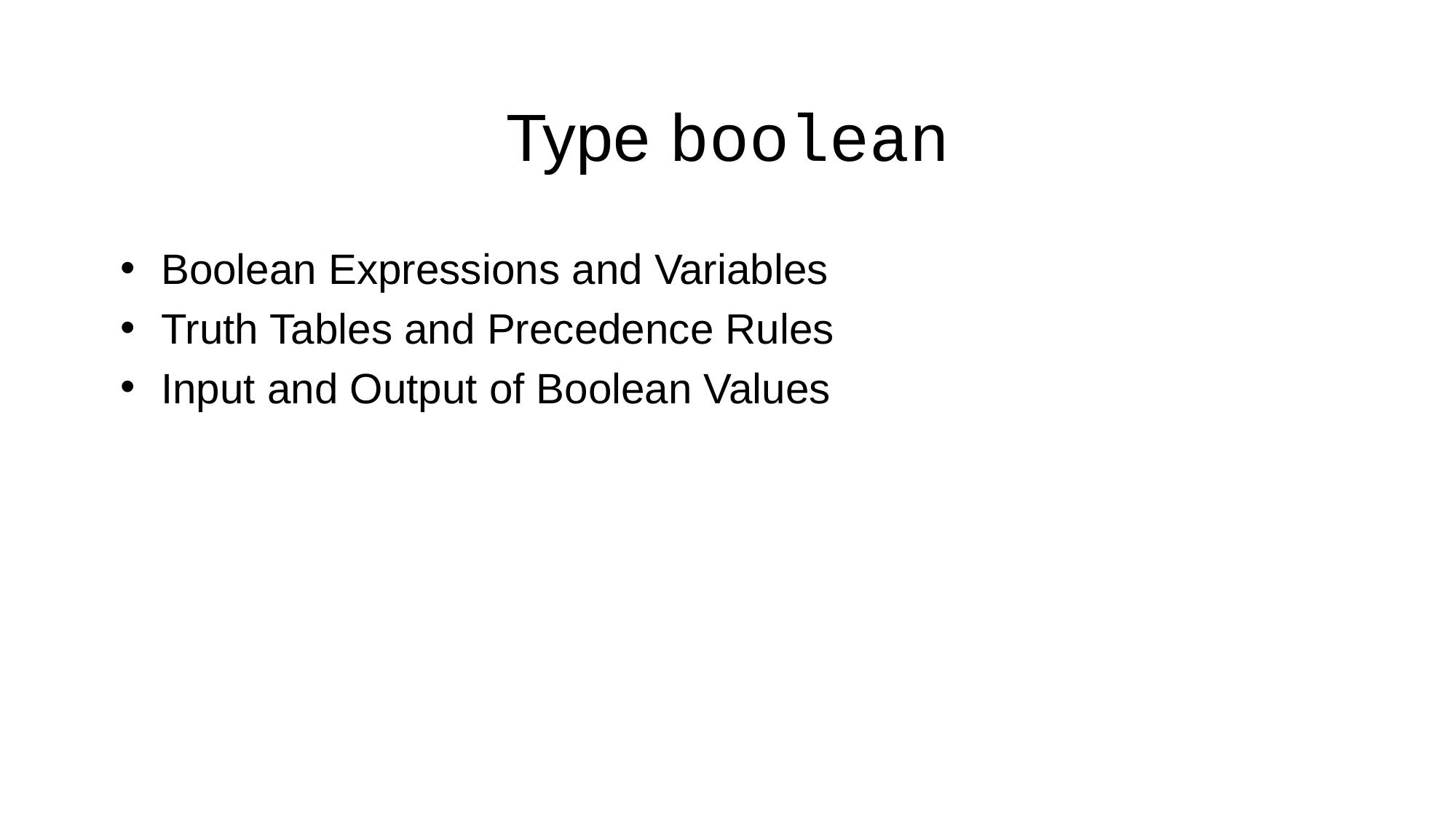

# Type boolean
Boolean Expressions and Variables
Truth Tables and Precedence Rules
Input and Output of Boolean Values